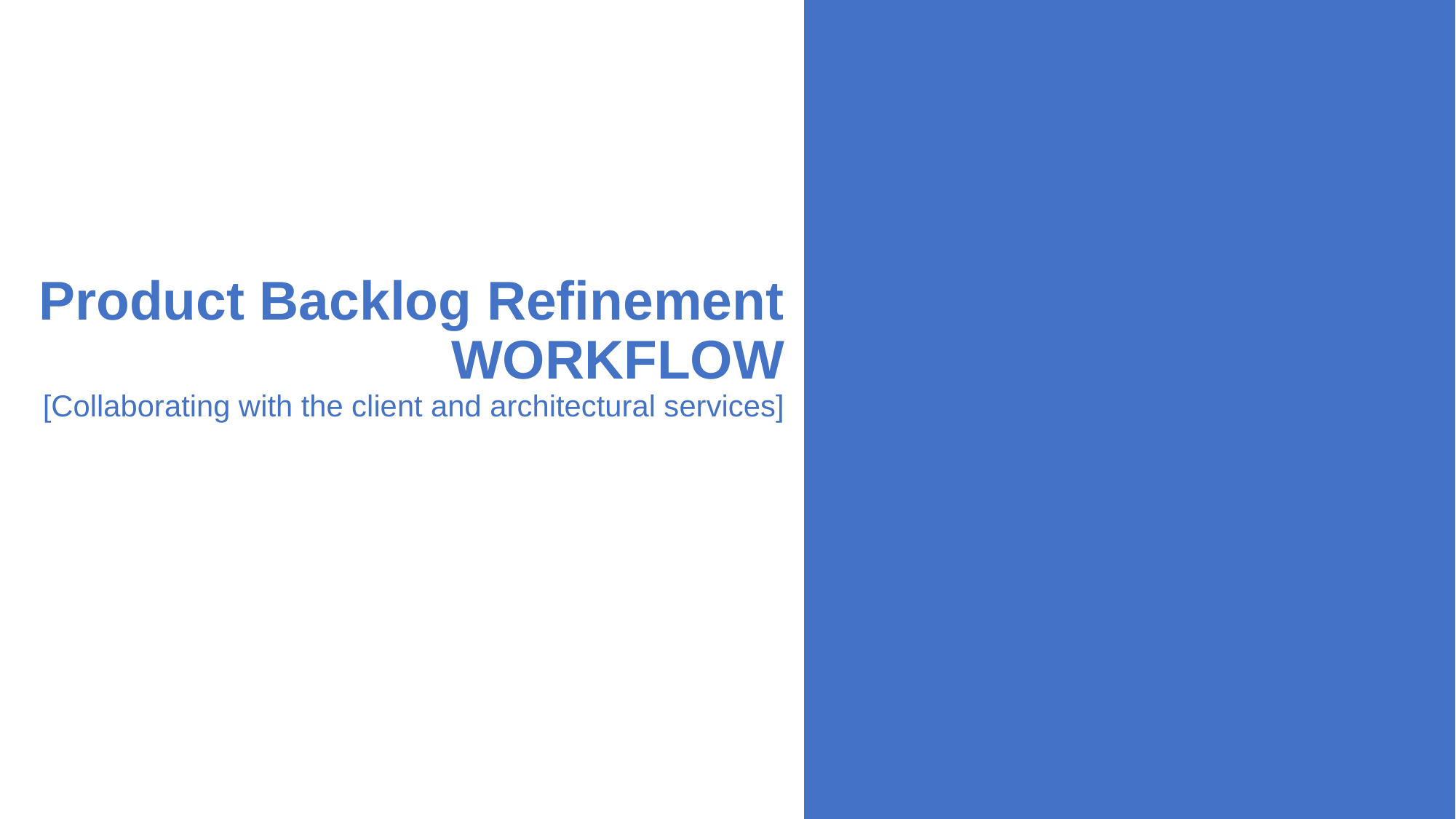

# Product Backlog Refinement WORKFLOW [Collaborating with the client and architectural services]